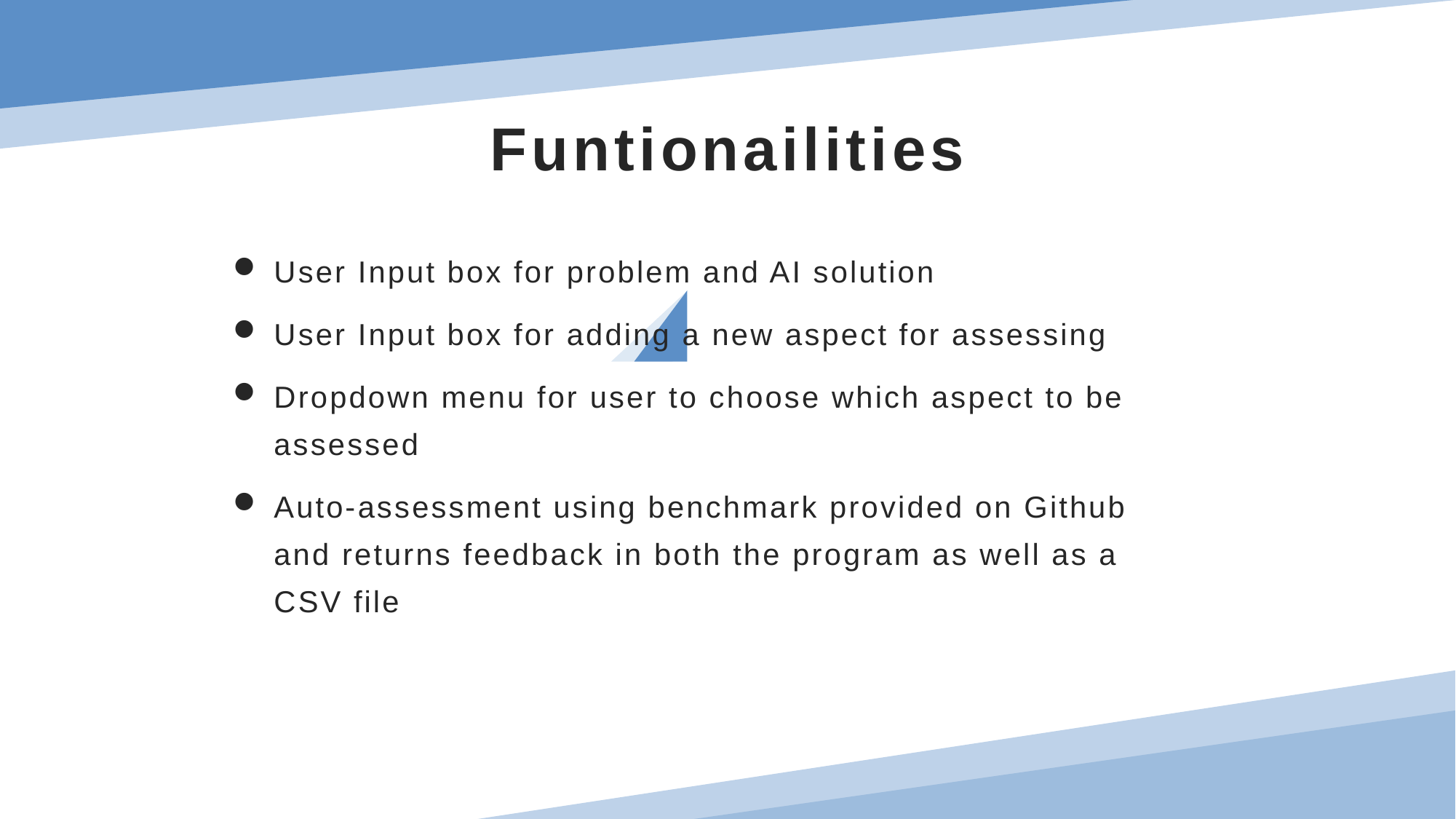

# Funtionailities
User Input box for problem and AI solution
User Input box for adding a new aspect for assessing
Dropdown menu for user to choose which aspect to be assessed
Auto-assessment using benchmark provided on Github and returns feedback in both the program as well as a CSV file